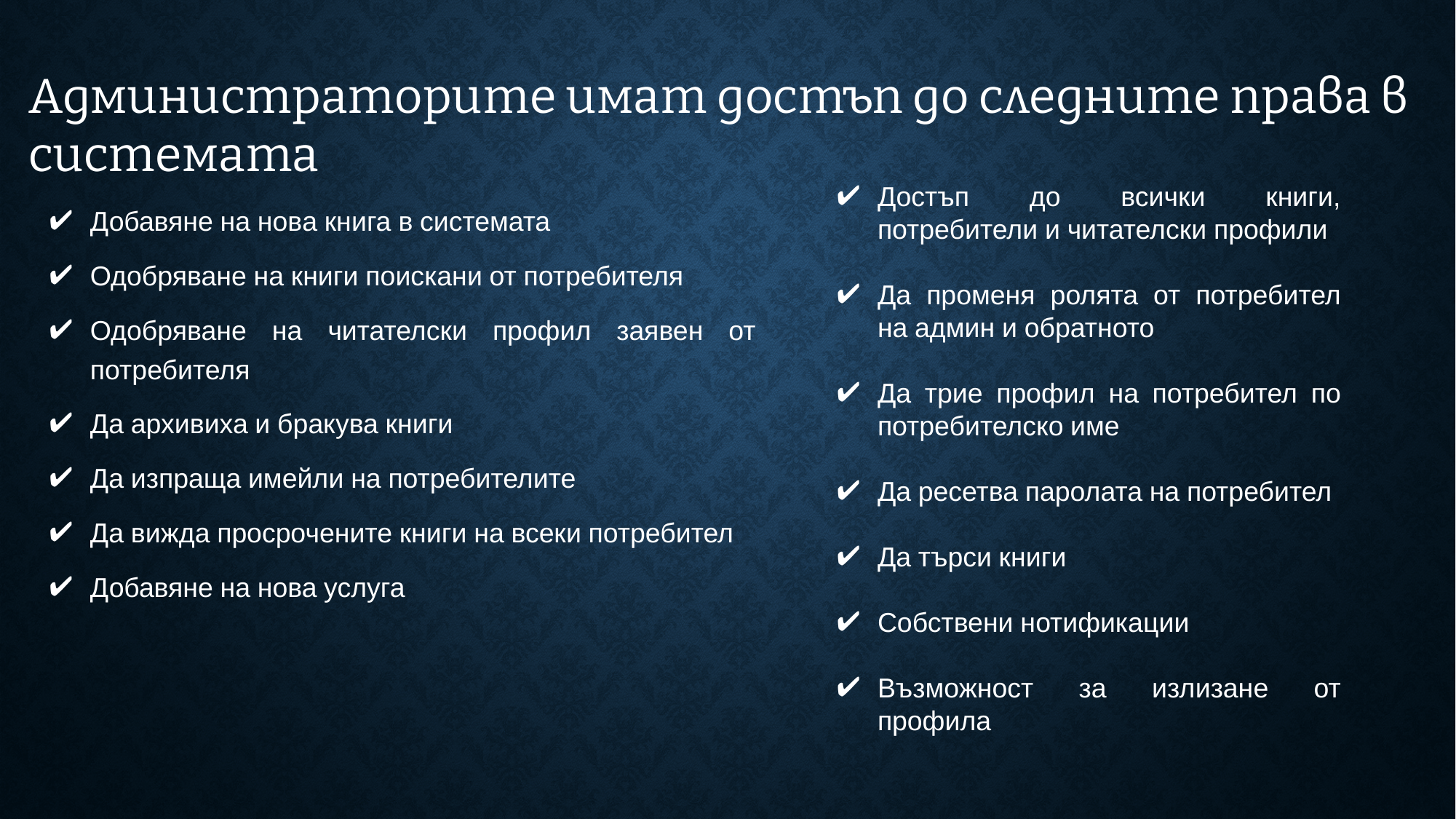

Администраторите имат достъп до следните права в системата
Достъп до всички книги, потребители и читателски профили

Да променя ролята от потребител на админ и обратното

Да трие профил на потребител по потребителско име

Да ресетва паролата на потребител

Да търси книги

Собствени нотификации

Възможност за излизане от профила
Добавяне на нова книга в системата
Одобряване на книги поискани от потребителя
Одобряване на читателски профил заявен от потребителя
Да архивиха и бракува книги
Да изпраща имейли на потребителите
Да вижда просрочените книги на всеки потребител
Добавяне на нова услуга